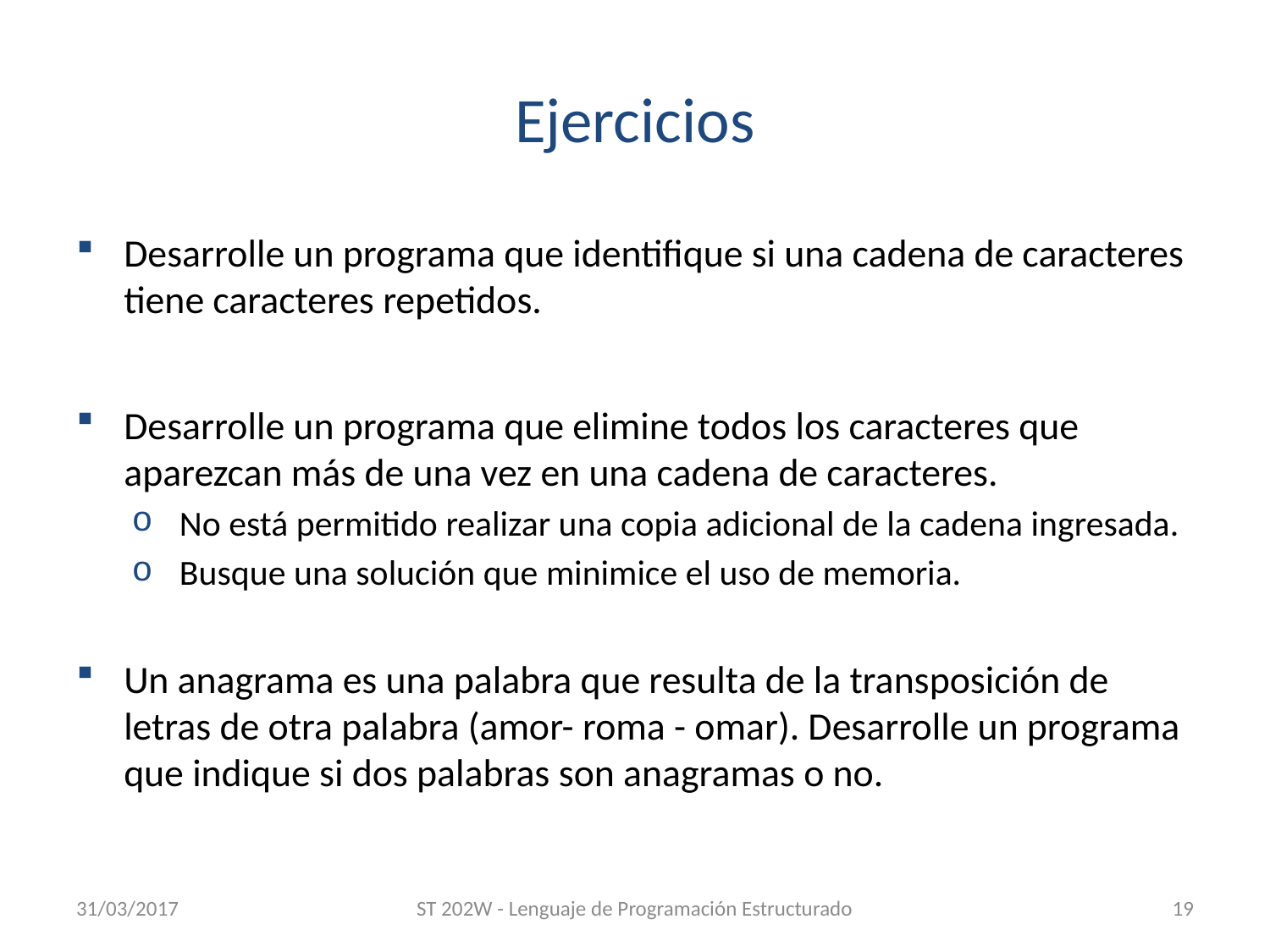

# Ejercicios
Desarrolle un programa que identifique si una cadena de caracteres tiene caracteres repetidos.

Desarrolle un programa que elimine todos los caracteres que aparezcan más de una vez en una cadena de caracteres.
No está permitido realizar una copia adicional de la cadena ingresada.
Busque una solución que minimice el uso de memoria.

Un anagrama es una palabra que resulta de la transposición de letras de otra palabra (amor- roma - omar). Desarrolle un programa que indique si dos palabras son anagramas o no.

31/03/2017
ST 202W - Lenguaje de Programación Estructurado
19